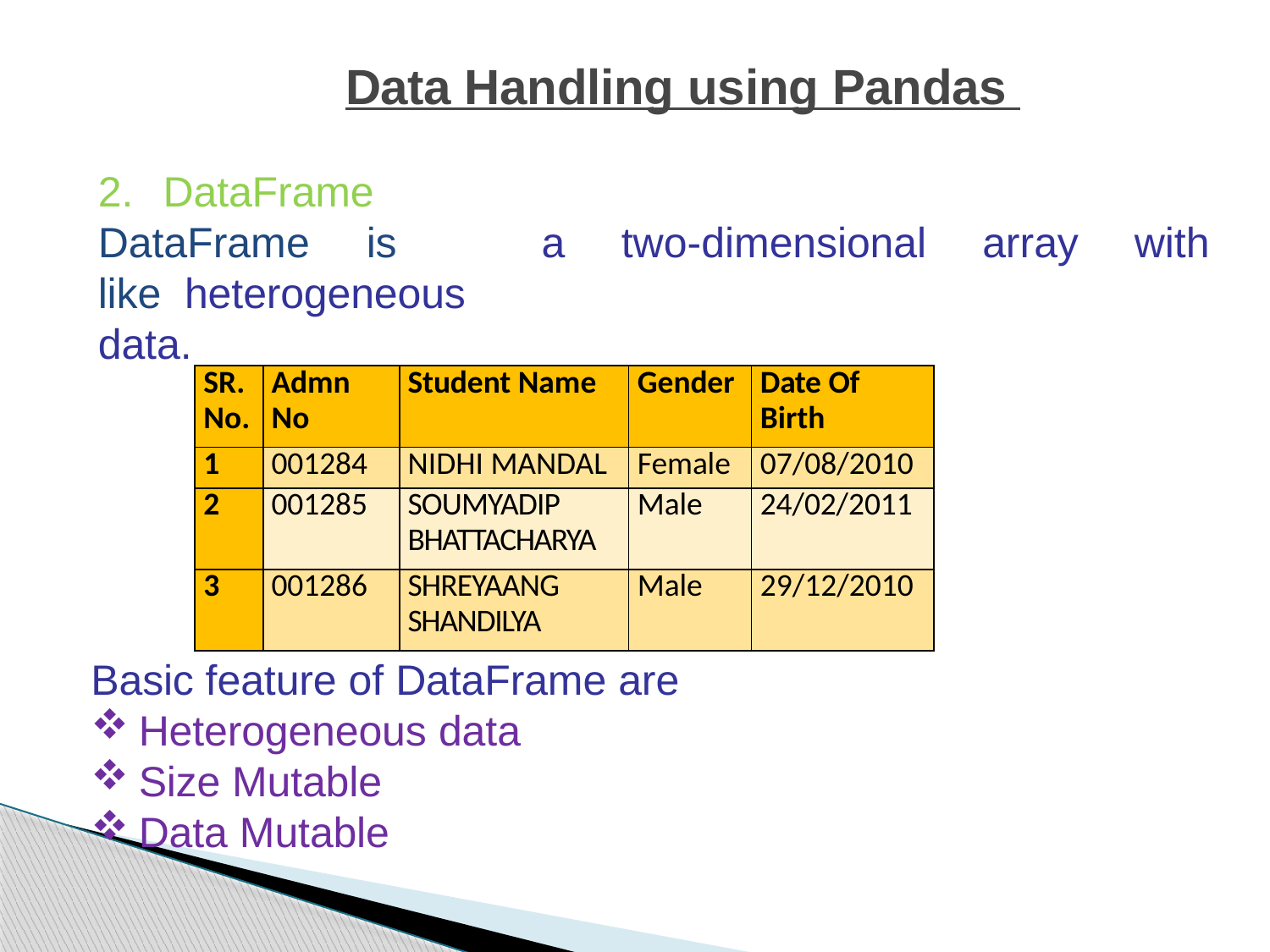

Data Handling using Pandas
2.	DataFrame  DataFrame	is	like  heterogeneous data.
a	two-dimensional	array	with
| SR. No. | Admn No | Student Name | Gender | Date Of Birth |
| --- | --- | --- | --- | --- |
| 1 | 001284 | NIDHI MANDAL | Female | 07/08/2010 |
| 2 | 001285 | SOUMYADIP BHATTACHARYA | Male | 24/02/2011 |
| 3 | 001286 | SHREYAANG SHANDILYA | Male | 29/12/2010 |
Basic feature of DataFrame are
Heterogeneous data
Size Mutable
Data Mutable